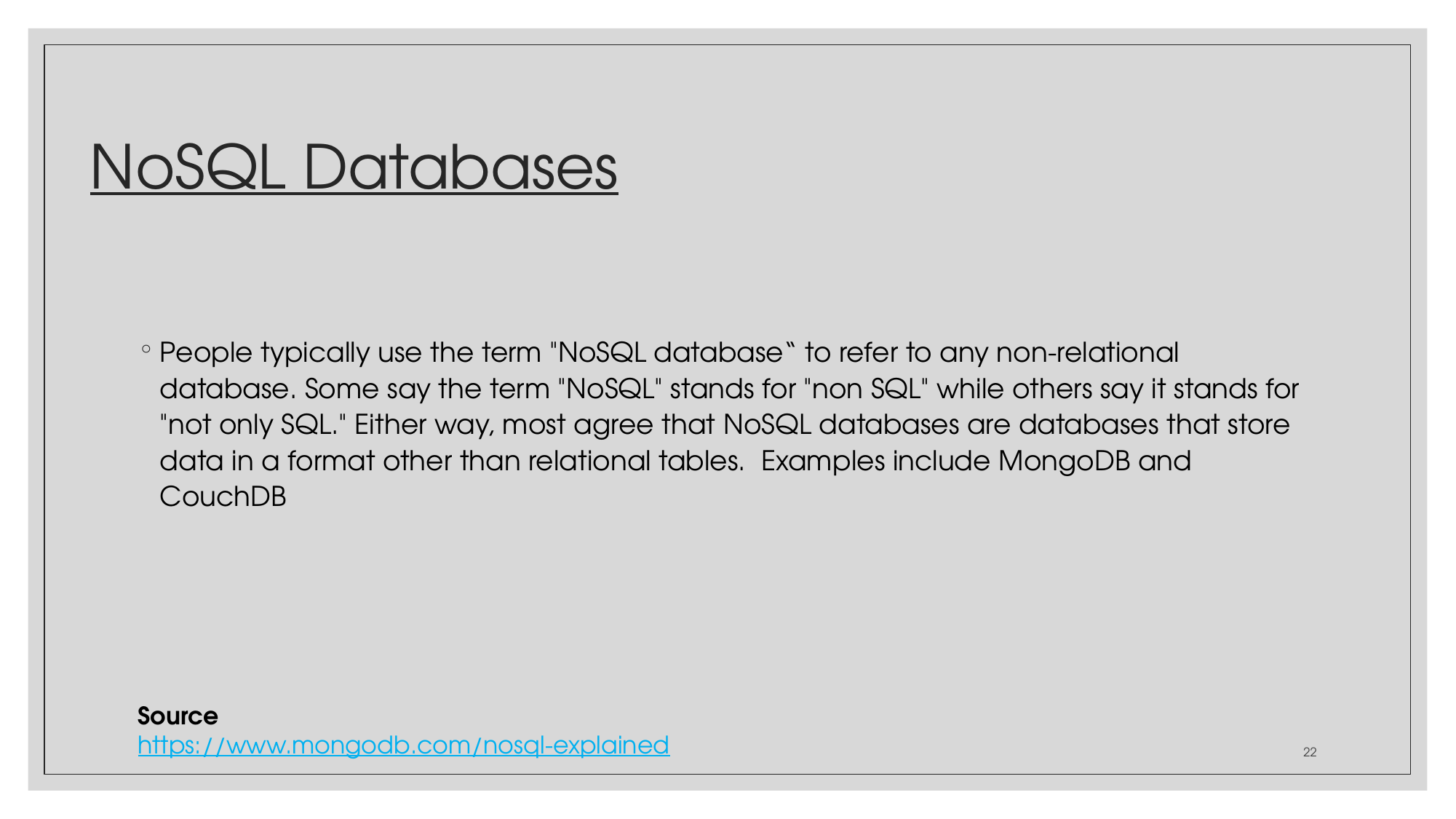

# NoSQL Databases
People typically use the term "NoSQL database“ to refer to any non-relational database. Some say the term "NoSQL" stands for "non SQL" while others say it stands for "not only SQL." Either way, most agree that NoSQL databases are databases that store data in a format other than relational tables.  Examples include MongoDB and CouchDB
Source
https://www.mongodb.com/nosql-explained
22